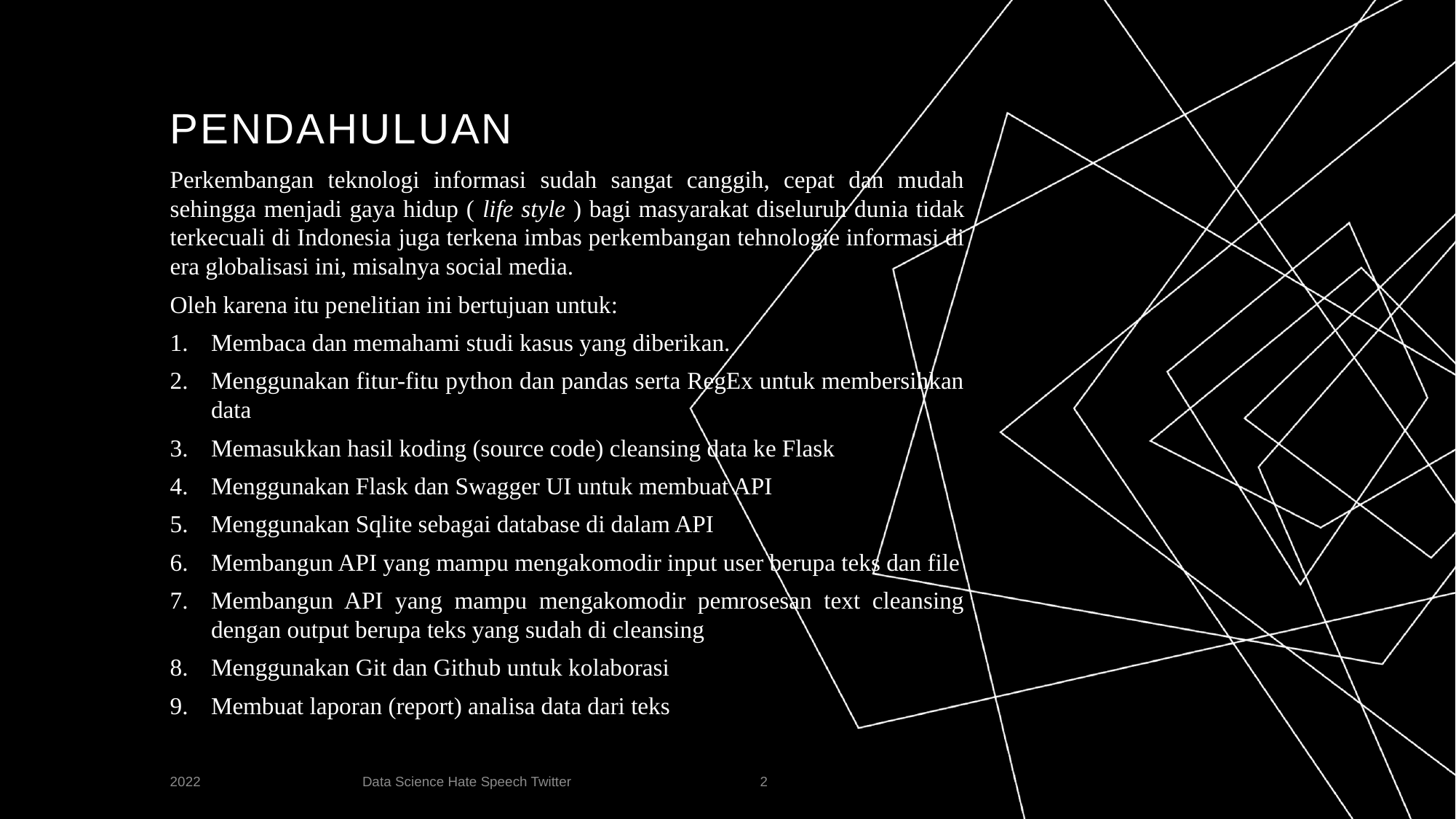

# Pendahuluan
Perkembangan teknologi informasi sudah sangat canggih, cepat dan mudah sehingga menjadi gaya hidup ( life style ) bagi masyarakat diseluruh dunia tidak terkecuali di Indonesia juga terkena imbas perkembangan tehnologie informasi di era globalisasi ini, misalnya social media.
Oleh karena itu penelitian ini bertujuan untuk:
Membaca dan memahami studi kasus yang diberikan.
Menggunakan fitur-fitu python dan pandas serta RegEx untuk membersihkan data
Memasukkan hasil koding (source code) cleansing data ke Flask
Menggunakan Flask dan Swagger UI untuk membuat API
Menggunakan Sqlite sebagai database di dalam API
Membangun API yang mampu mengakomodir input user berupa teks dan file
Membangun API yang mampu mengakomodir pemrosesan text cleansing dengan output berupa teks yang sudah di cleansing
Menggunakan Git dan Github untuk kolaborasi
Membuat laporan (report) analisa data dari teks
Data Science Hate Speech Twitter
2022
2